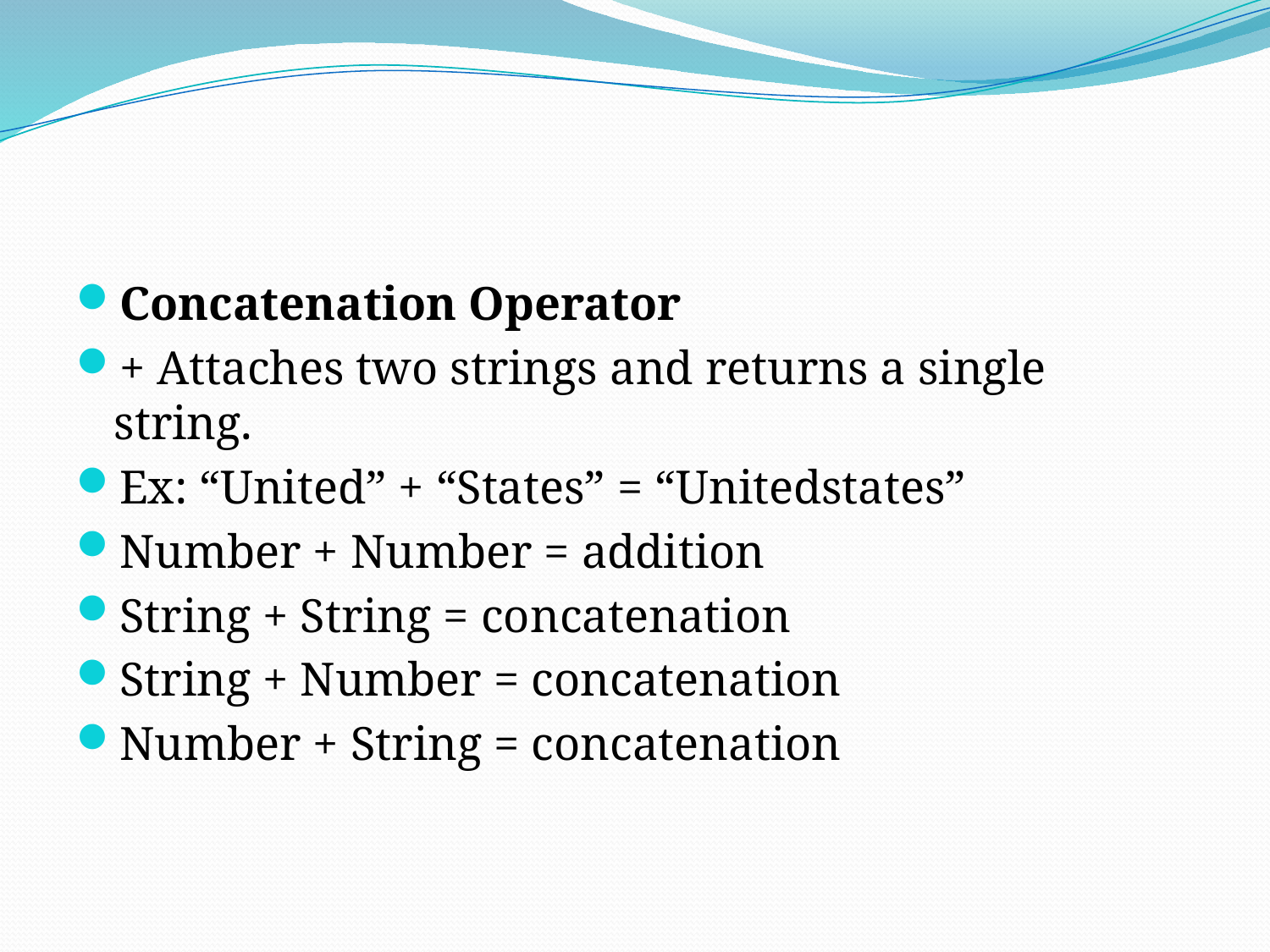

Concatenation Operator
+ Attaches two strings and returns a single string.
Ex: “United” + “States” = “Unitedstates”
Number + Number = addition
String + String = concatenation
String + Number = concatenation
Number + String = concatenation